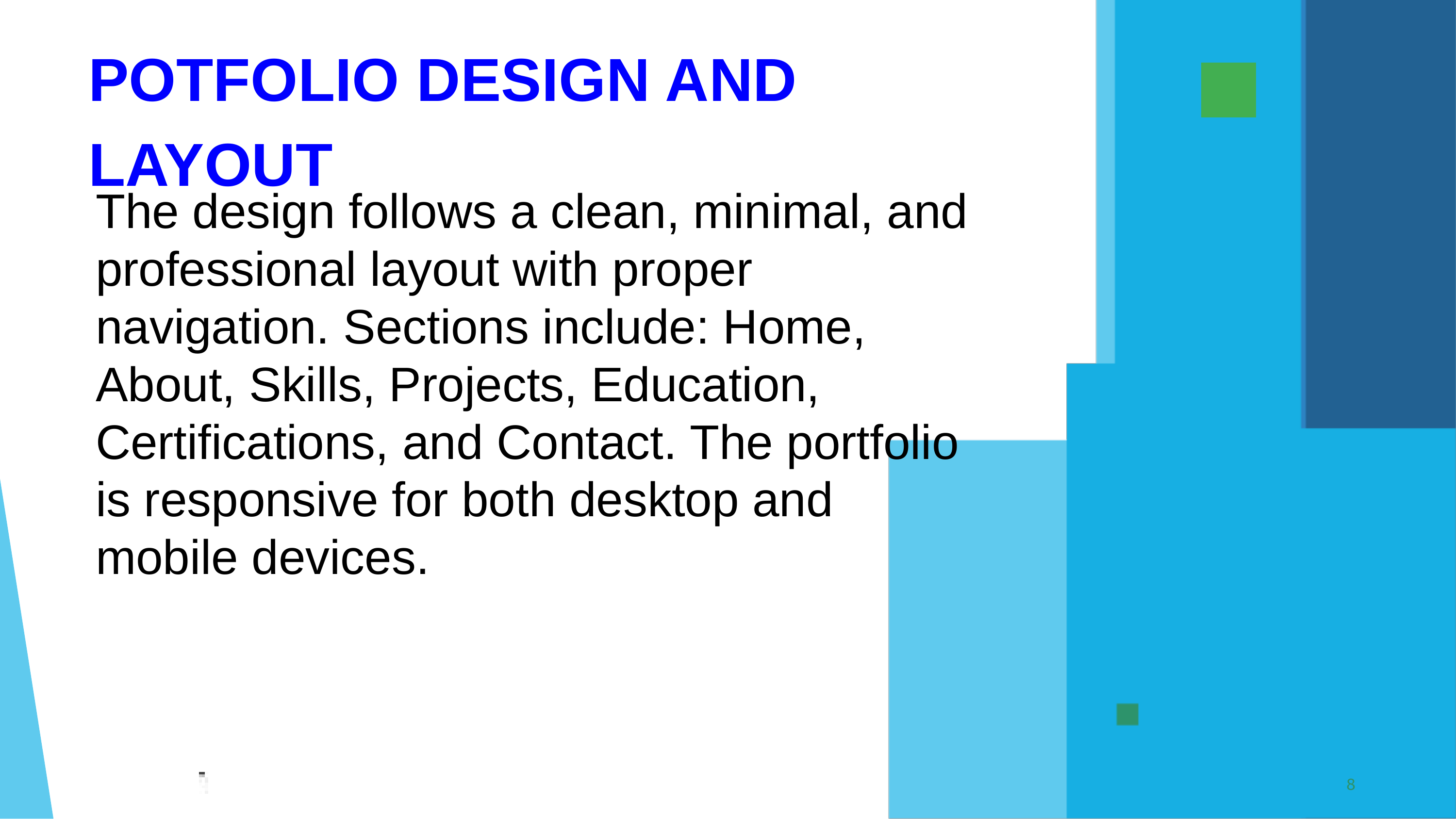

POTFOLIO DESIGN AND LAYOUT

The design follows a clean, minimal, and professional layout with proper navigation. Sections include: Home, About, Skills, Projects, Education, Certifications, and Contact. The portfolio is responsive for both desktop and mobile devices.

8